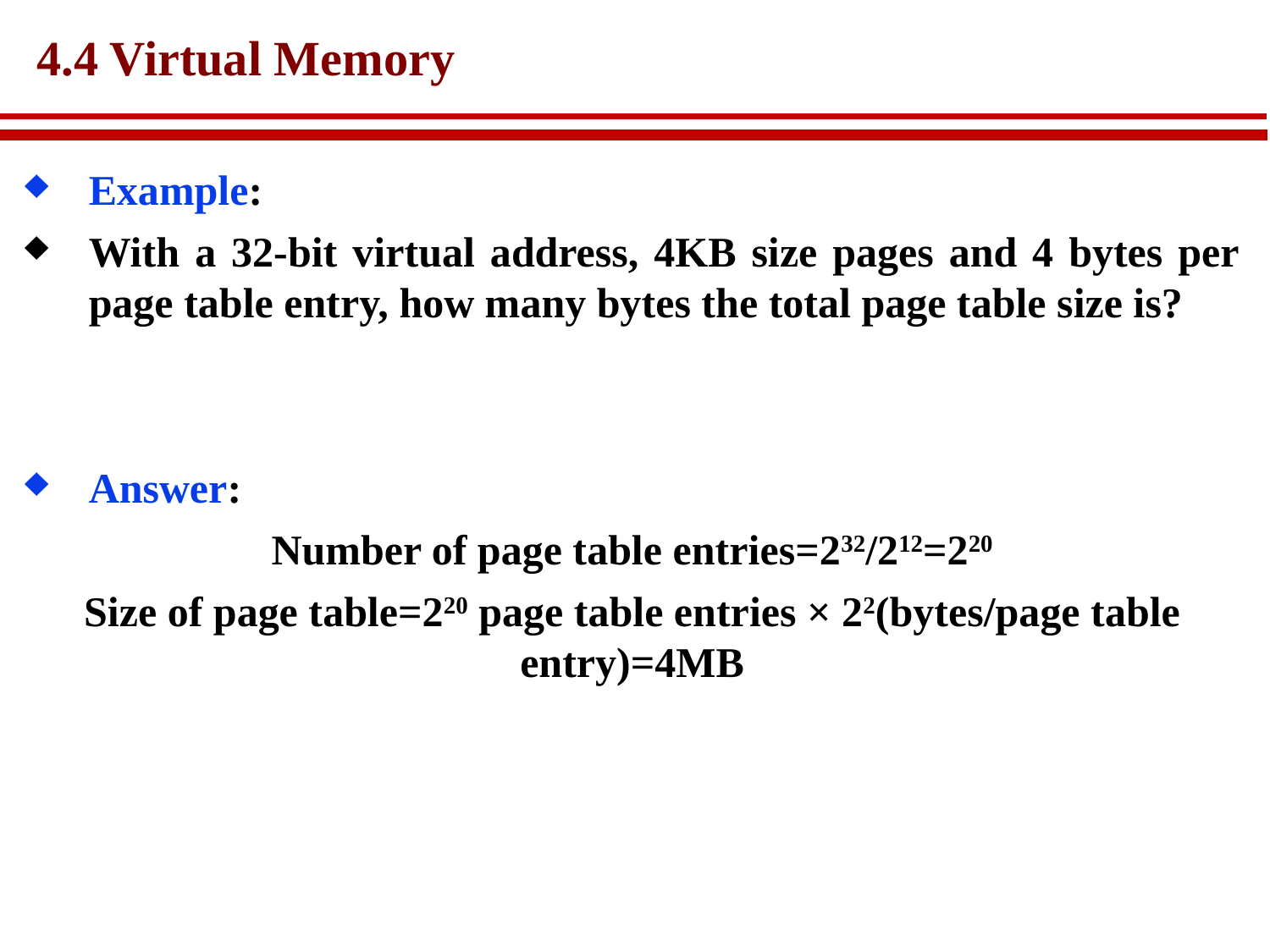

# 4.4 Virtual Memory
Example:
With a 32-bit virtual address, 4KB size pages and 4 bytes per page table entry, how many bytes the total page table size is?

Answer:
Number of page table entries=232/212=220
Size of page table=220 page table entries × 22(bytes/page table entry)=4MB